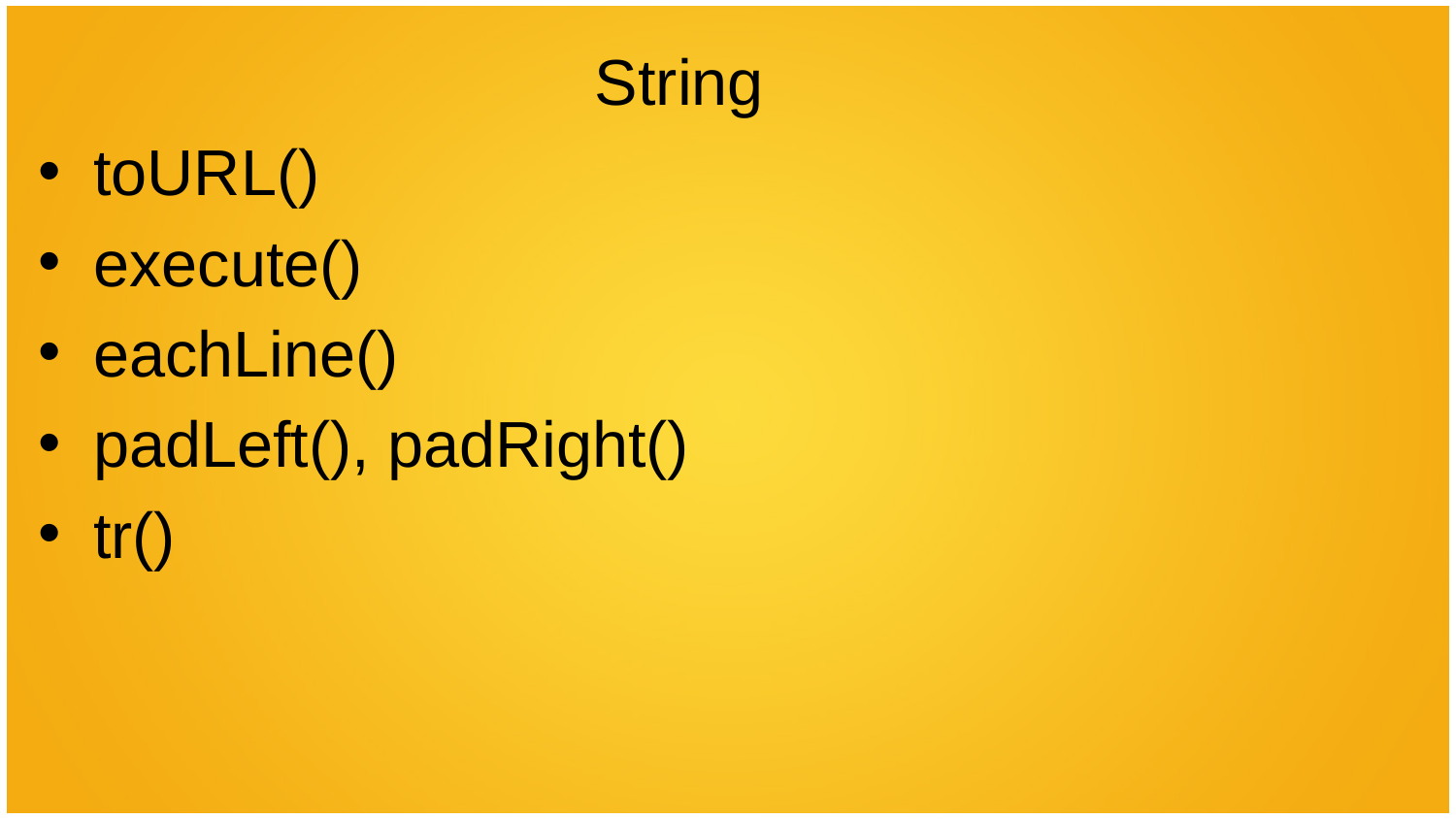

String
toURL()
execute()
eachLine()
padLeft(), padRight()
tr()